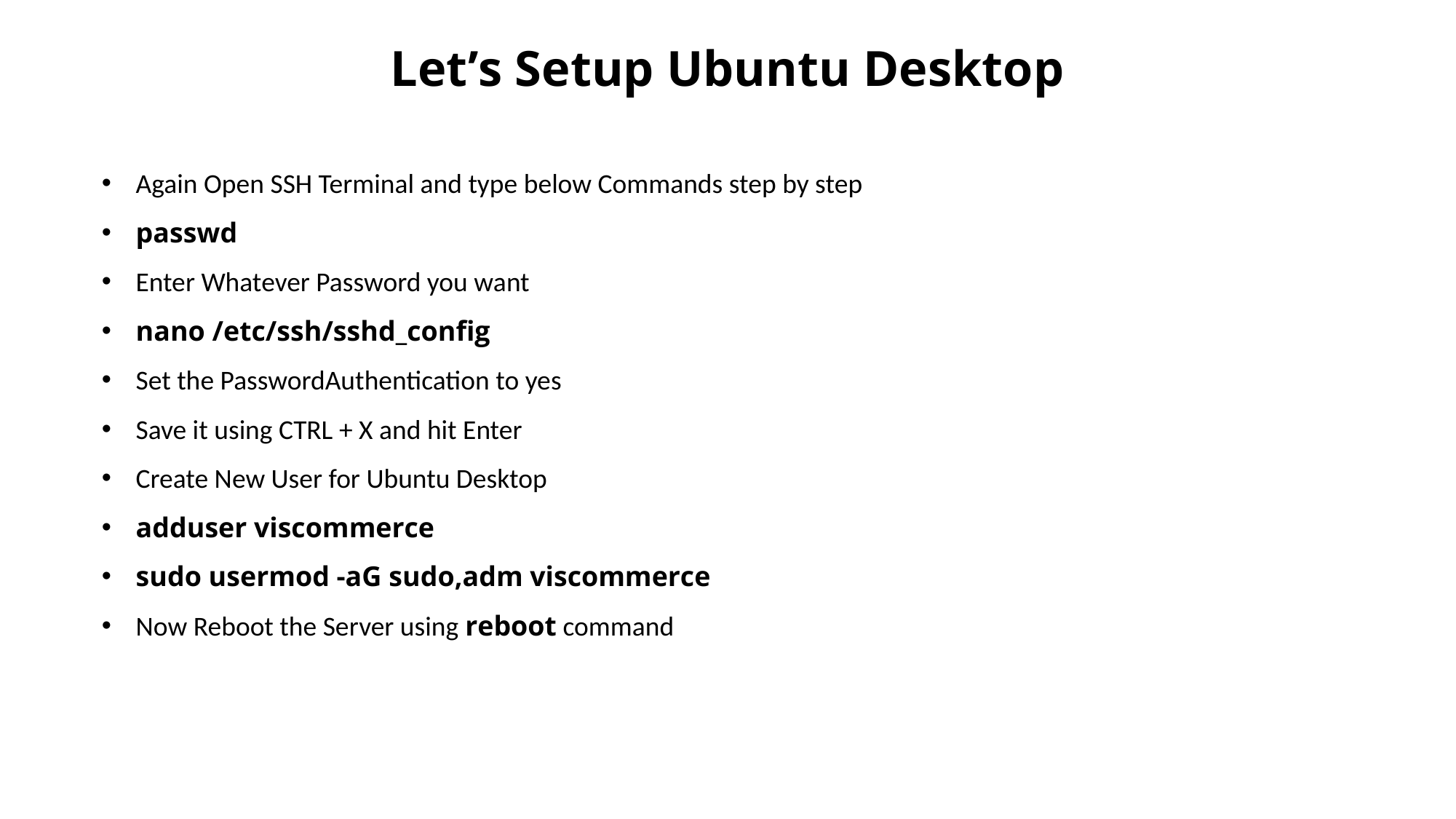

Let’s Setup Ubuntu Desktop
Again Open SSH Terminal and type below Commands step by step
passwd
Enter Whatever Password you want
nano /etc/ssh/sshd_config
Set the PasswordAuthentication to yes
Save it using CTRL + X and hit Enter
Create New User for Ubuntu Desktop
adduser viscommerce
sudo usermod -aG sudo,adm viscommerce
Now Reboot the Server using reboot command